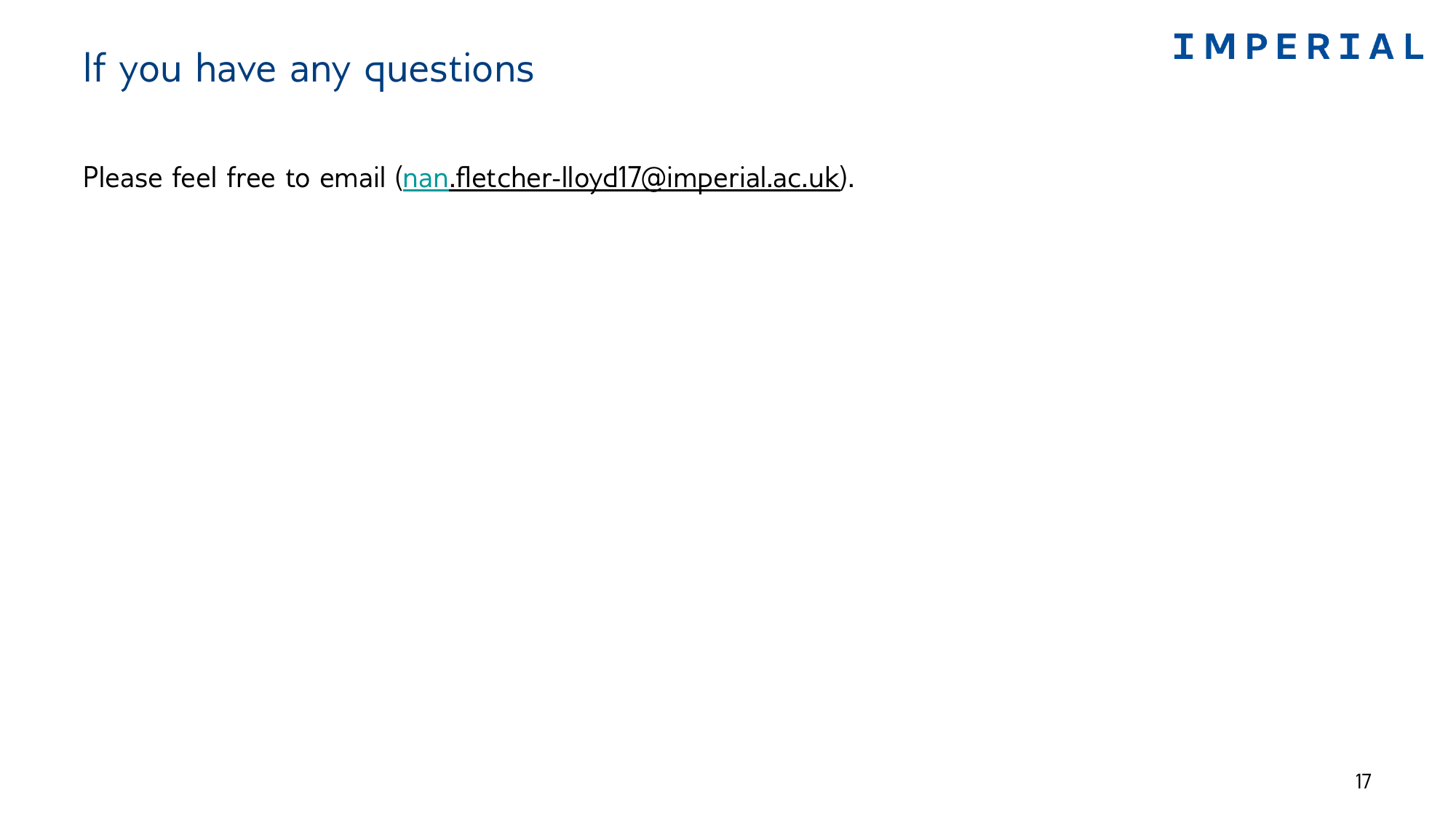

# If you have any questions
Please feel free to email (nan.fletcher-lloyd17@imperial.ac.uk).

17